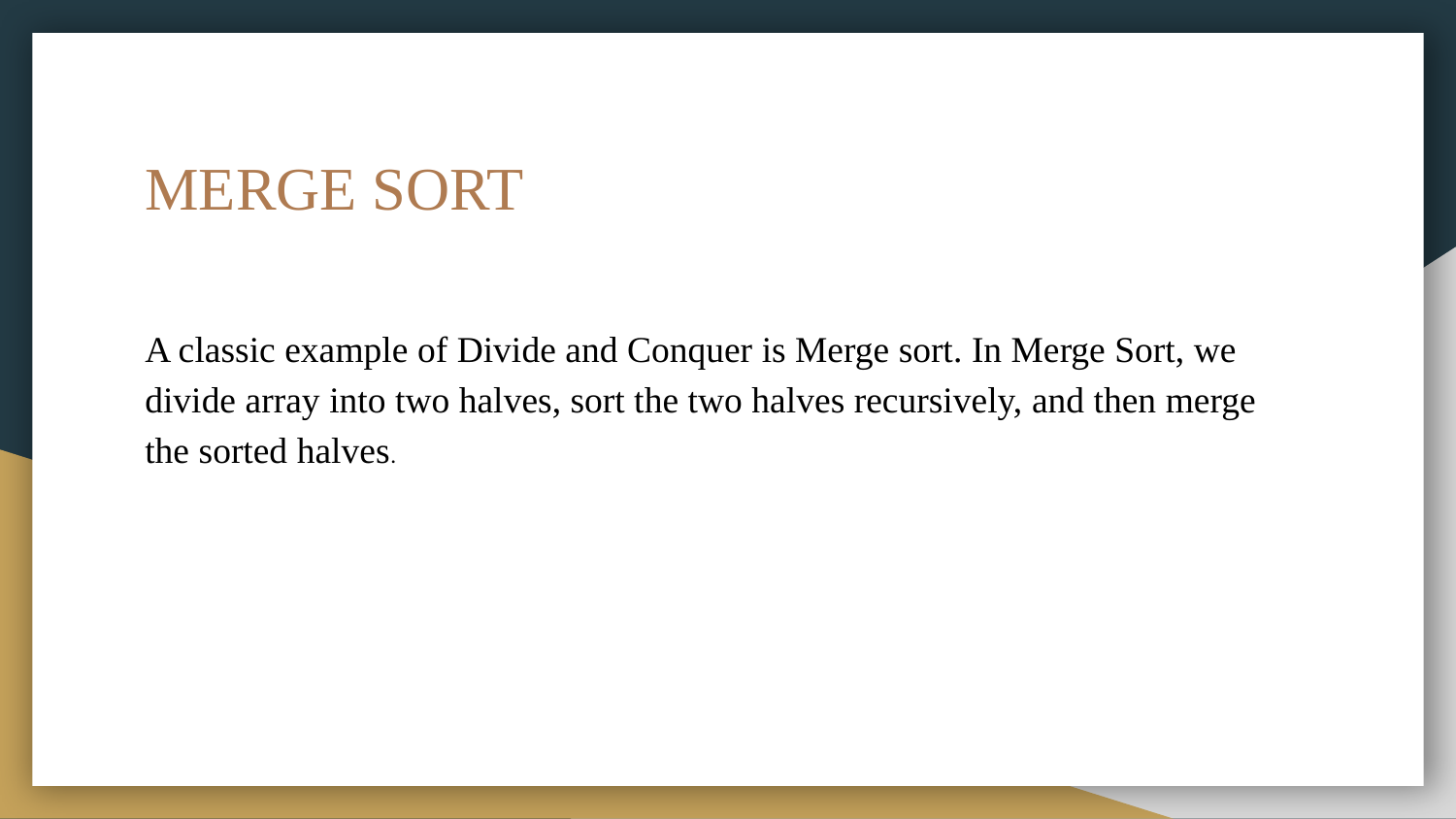

# MERGE SORT
A classic example of Divide and Conquer is Merge sort. In Merge Sort, we divide array into two halves, sort the two halves recursively, and then merge the sorted halves.